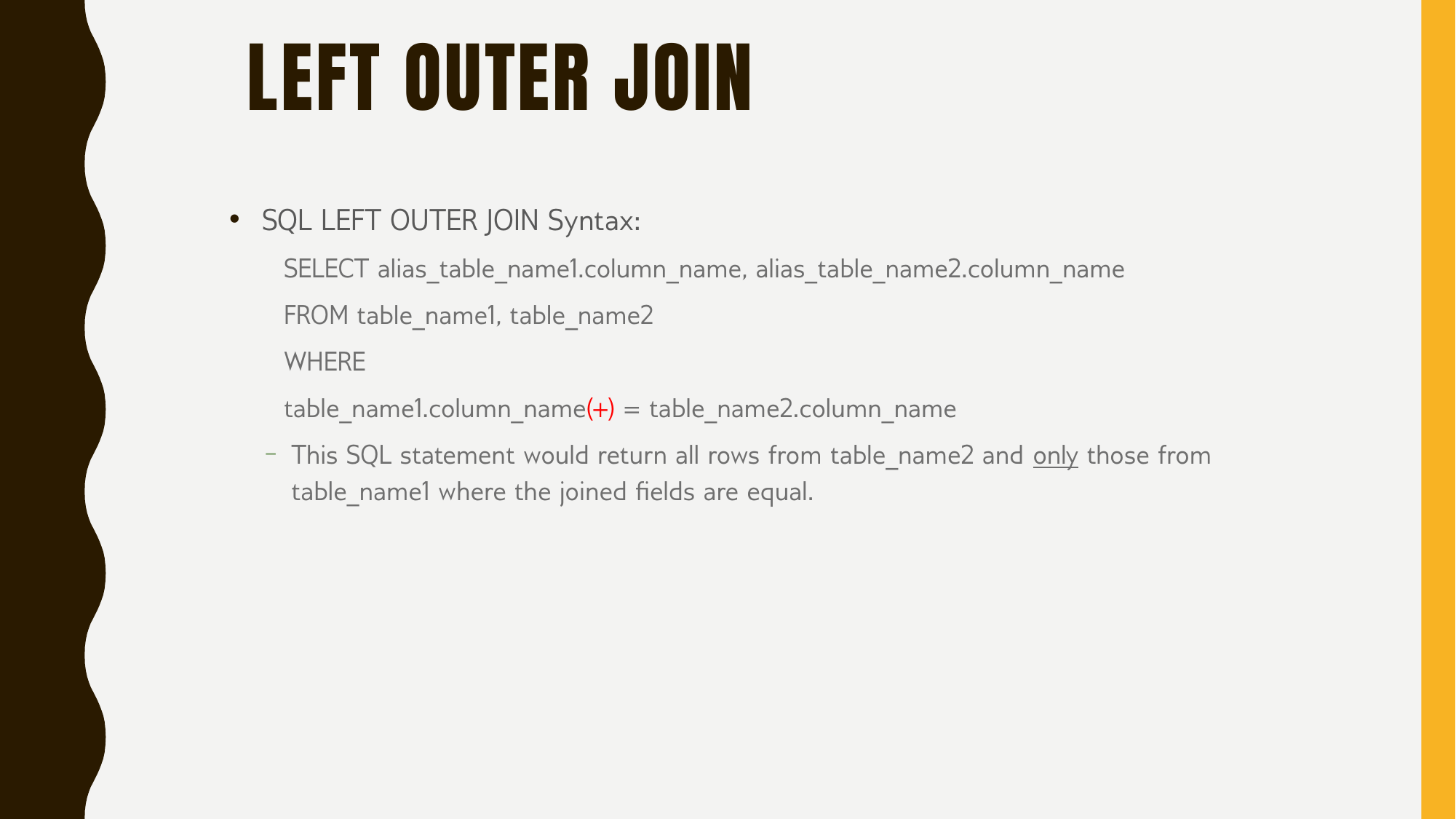

# LEFT OUTER JOIN
SQL LEFT OUTER JOIN Syntax:
SELECT alias_table_name1.column_name, alias_table_name2.column_name
FROM table_name1, table_name2
WHERE
table_name1.column_name(+) = table_name2.column_name
This SQL statement would return all rows from table_name2 and only those from table_name1 where the joined fields are equal.